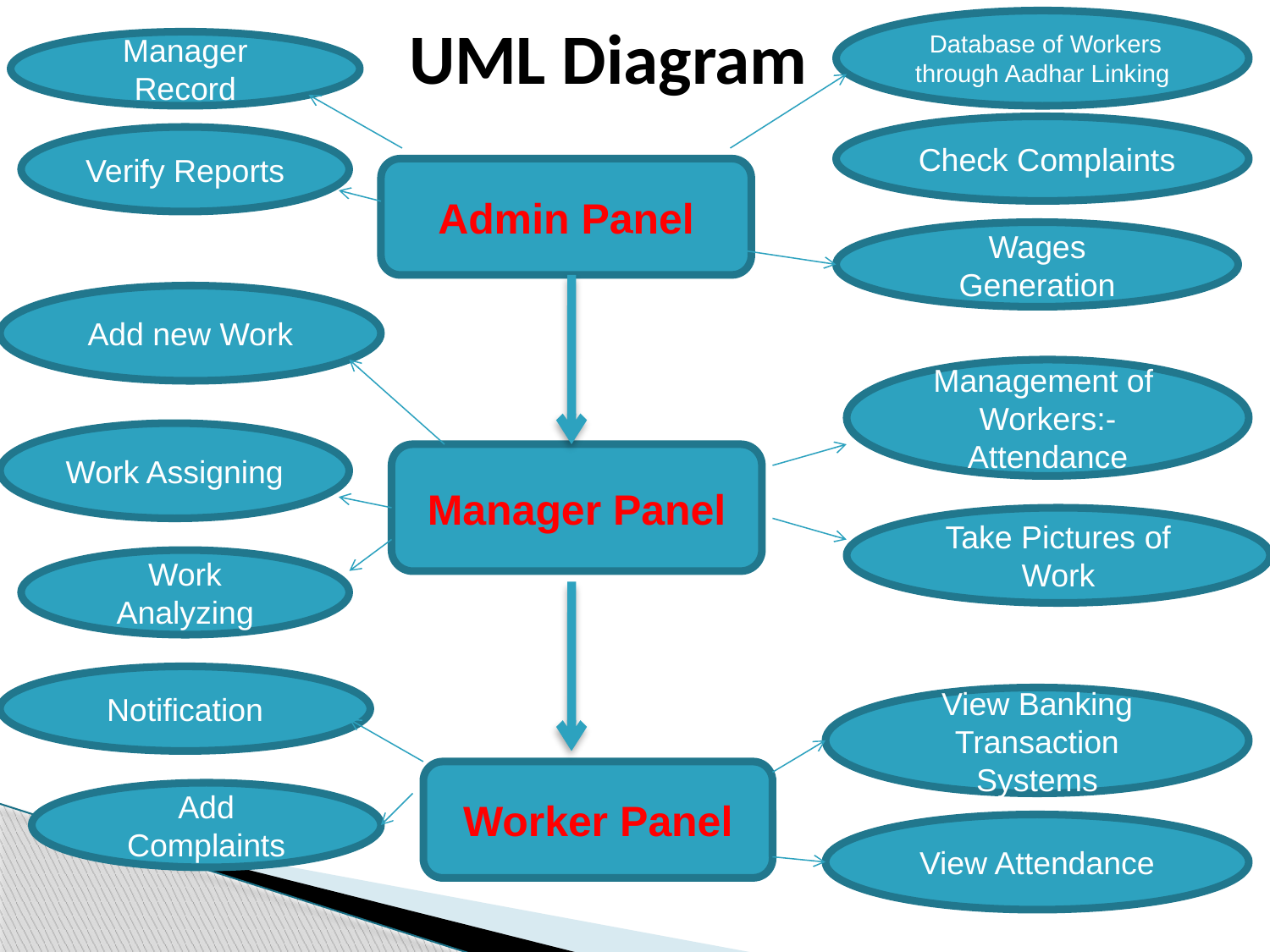

# UML Diagram
 Database of Workers through Aadhar Linking
Manager Record
 Check Complaints
Verify Reports
Admin Panel
Wages Generation
Add new Work
Management of  Workers:-Attendance
Work Assigning
Manager Panel
Take Pictures of Work
Work Analyzing
Notification
View Banking Transaction Systems
Worker Panel
Add Complaints
View Attendance